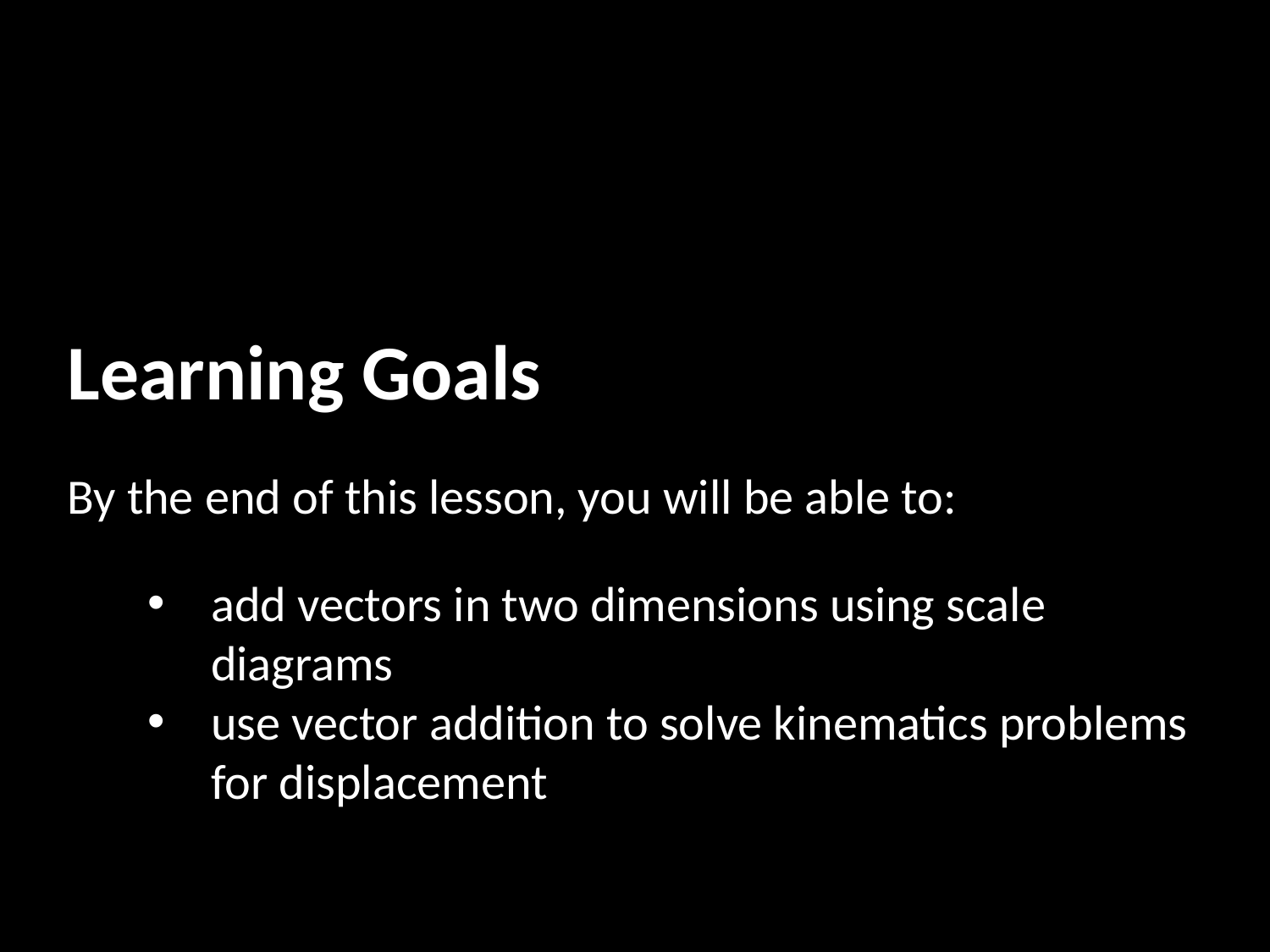

Learning Goals
By the end of this lesson, you will be able to:
add vectors in two dimensions using scale diagrams
use vector addition to solve kinematics problems for displacement